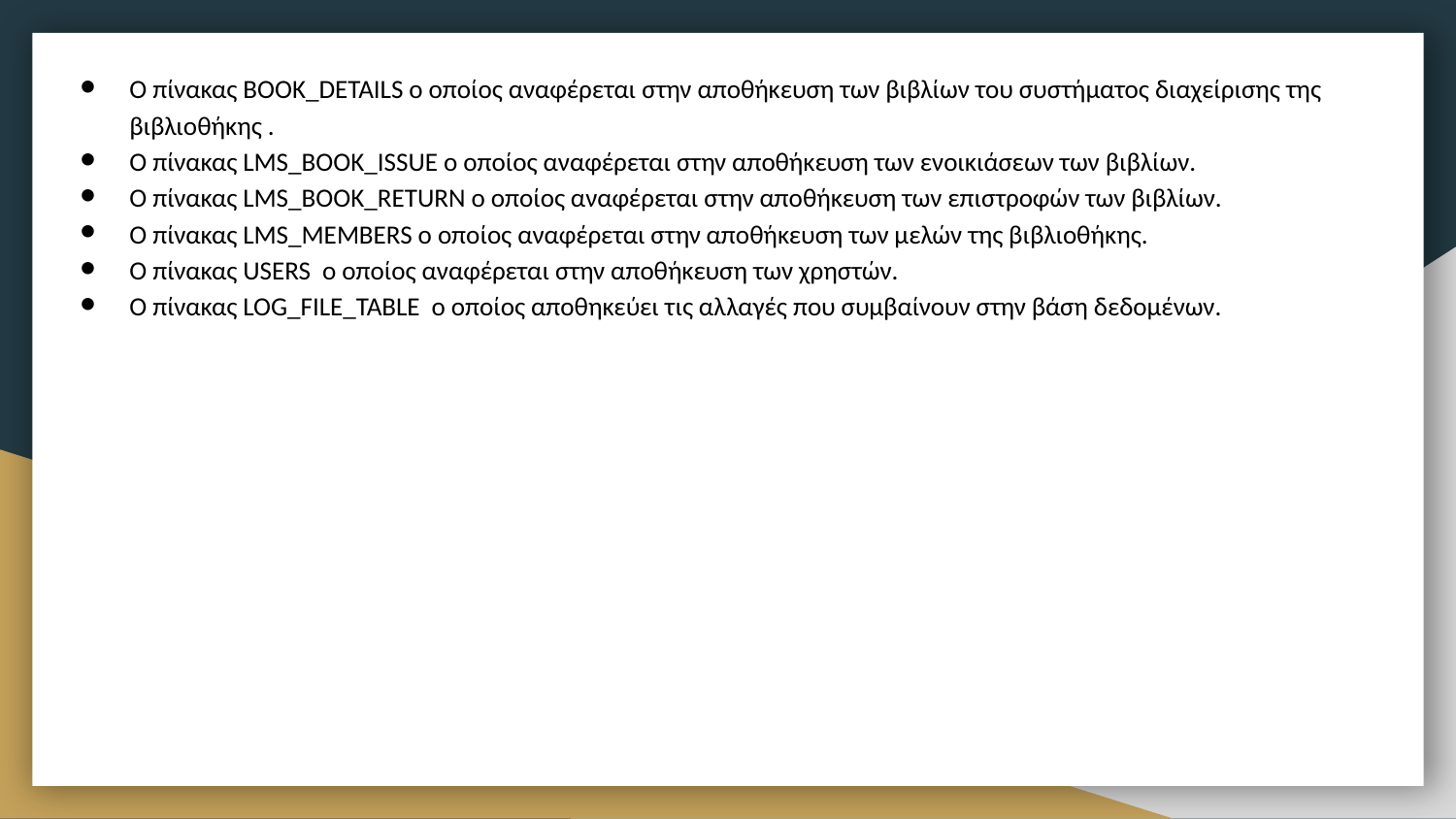

Ο πίνακας BOOK_DETAILS ο οποίος αναφέρεται στην αποθήκευση των βιβλίων του συστήματος διαχείρισης της βιβλιοθήκης .
Ο πίνακας LMS_BOOK_ISSUE ο οποίος αναφέρεται στην αποθήκευση των ενοικιάσεων των βιβλίων.
Ο πίνακας LMS_BOOK_RETURN ο οποίος αναφέρεται στην αποθήκευση των επιστροφών των βιβλίων.
Ο πίνακας LMS_MEMBERS ο οποίος αναφέρεται στην αποθήκευση των μελών της βιβλιοθήκης.
O πίνακας USERS  ο οποίος αναφέρεται στην αποθήκευση των χρηστών.
Ο πίνακας LOG_FILE_TABLE  ο οποίος αποθηκεύει τις αλλαγές που συμβαίνουν στην βάση δεδομένων.